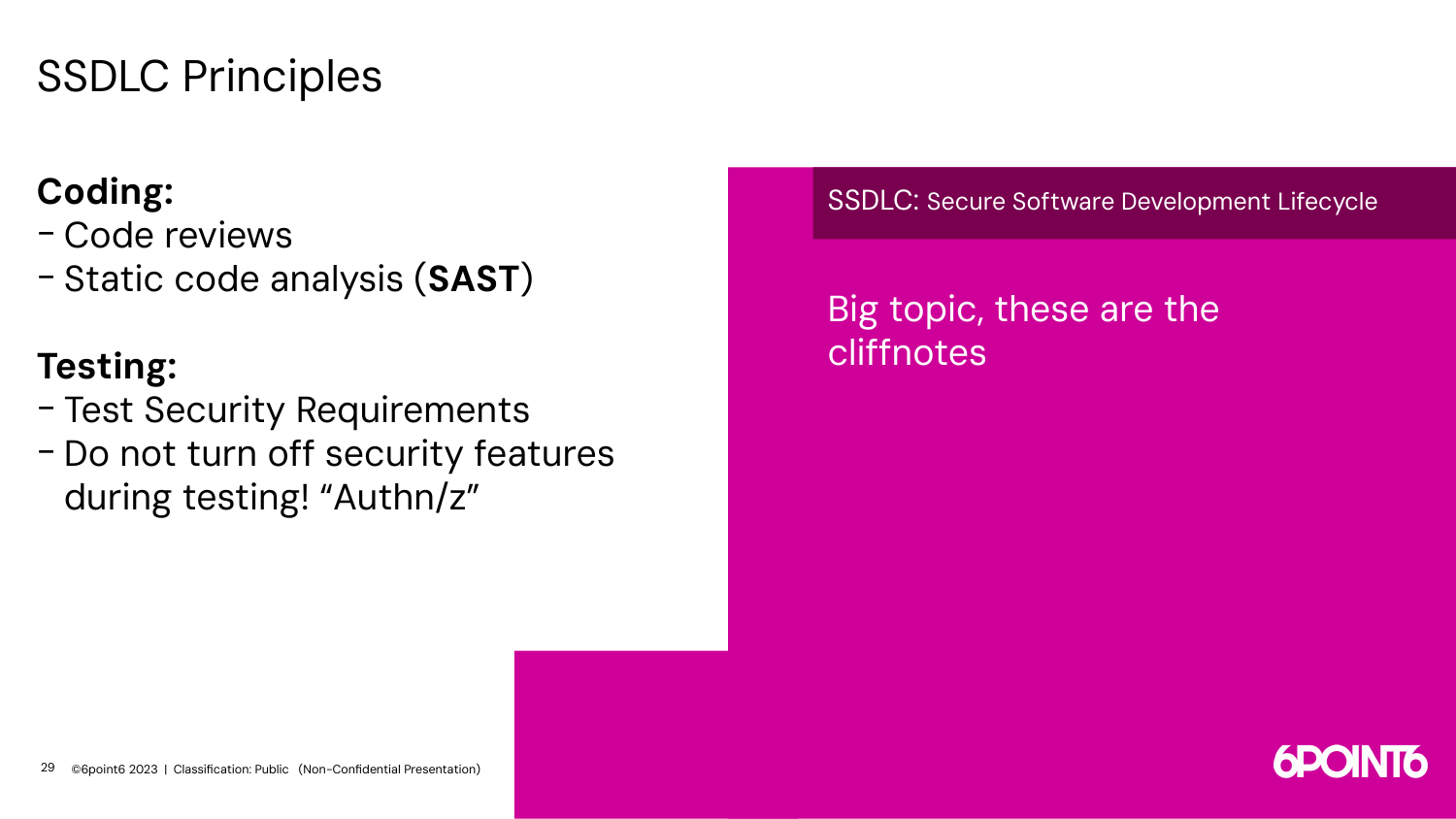

# SSDLC Principles

Coding:
Code reviews
Static code analysis (SAST)

Testing:
Test Security Requirements
Do not turn off security features during testing! “Authn/z”
SSDLC: Secure Software Development Lifecycle
Big topic, these are the cliffnotes